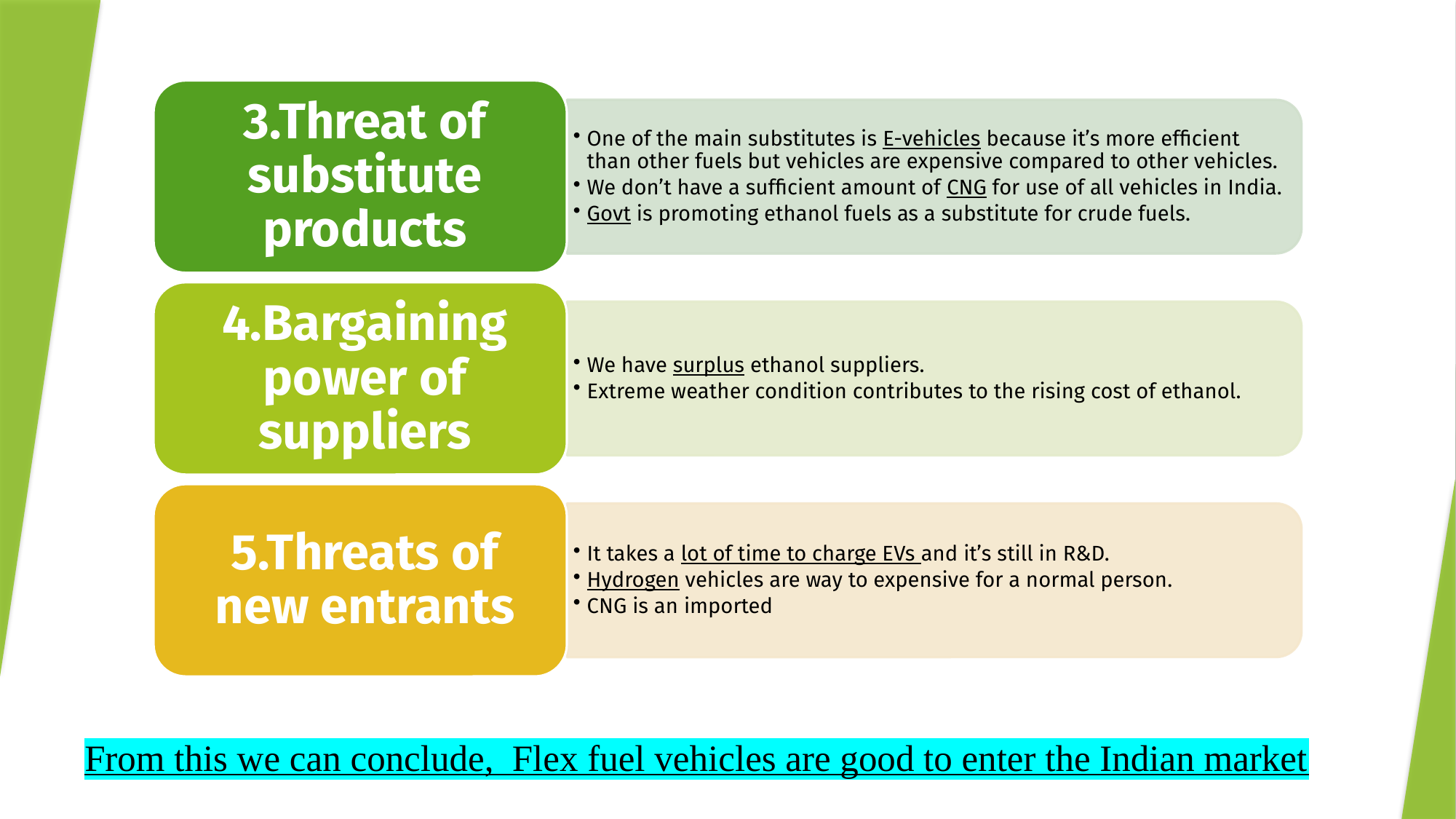

One of the main substitutes is E-vehicles because it’s more efficient than other fuels but vehicles are expensive compared to other vehicles.
We don’t have a sufficient amount of CNG for use of all vehicles in India.
Govt is promoting ethanol fuels as a substitute for crude fuels.
3.Threat of substitute products
We have surplus ethanol suppliers.
Extreme weather condition contributes to the rising cost of ethanol.
4.Bargaining power of suppliers
It takes a lot of time to charge EVs and it’s still in R&D.
Hydrogen vehicles are way to expensive for a normal person.
CNG is an imported
5.Threats of new entrants

From this we can conclude,  Flex fuel vehicles are good to enter the Indian market